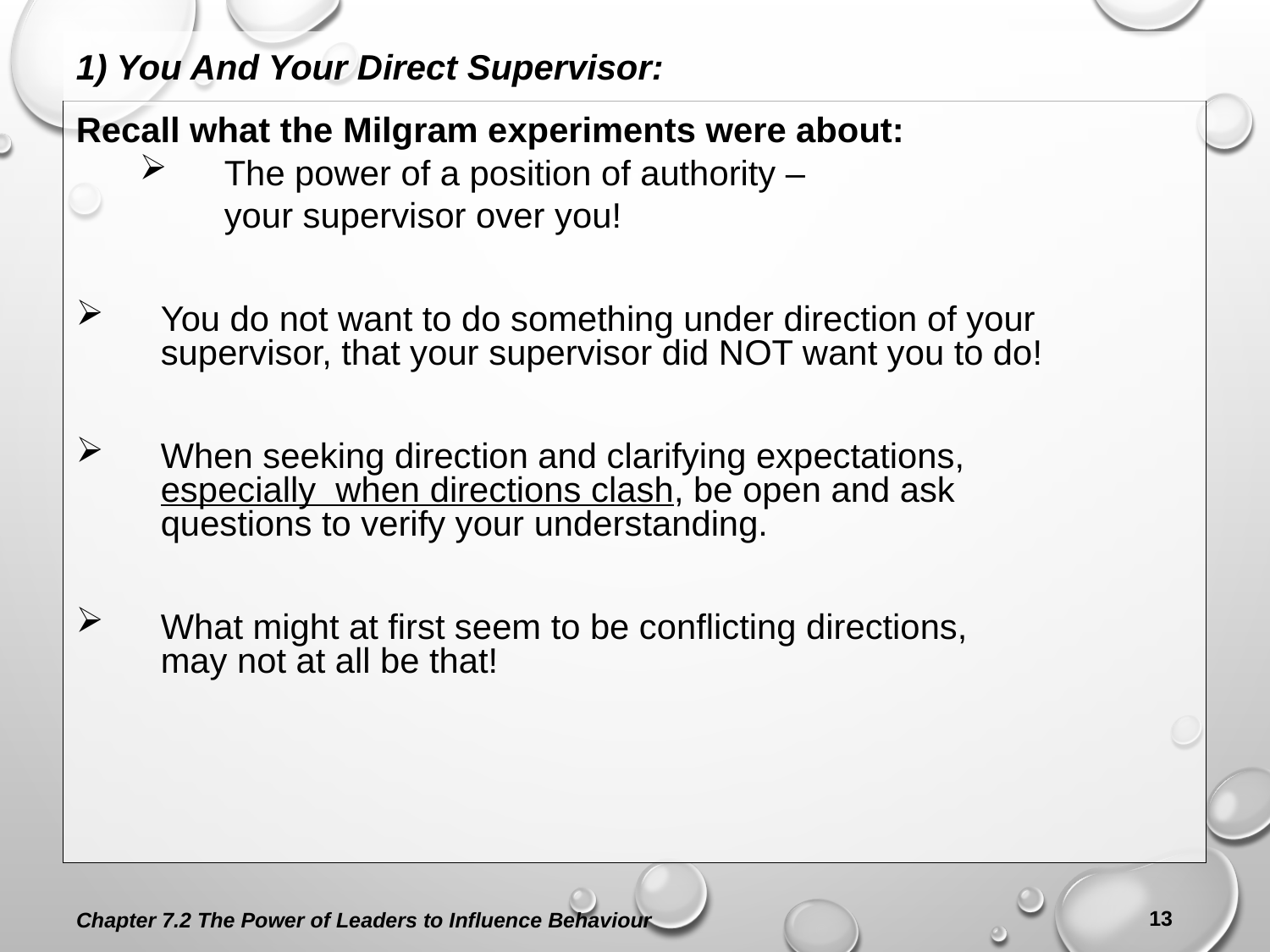

1) You And Your Direct Supervisor:
Recall what the Milgram experiments were about:
The power of a position of authority –
your supervisor over you!

You do not want to do something under direction of your supervisor, that your supervisor did NOT want you to do!

When seeking direction and clarifying expectations,
especially  when directions clash, be open and ask
questions to verify your understanding.

What might at first seem to be conflicting directions,
may not at all be that!

Chapter 7.2 The Power of Leaders to Influence Behaviour
13